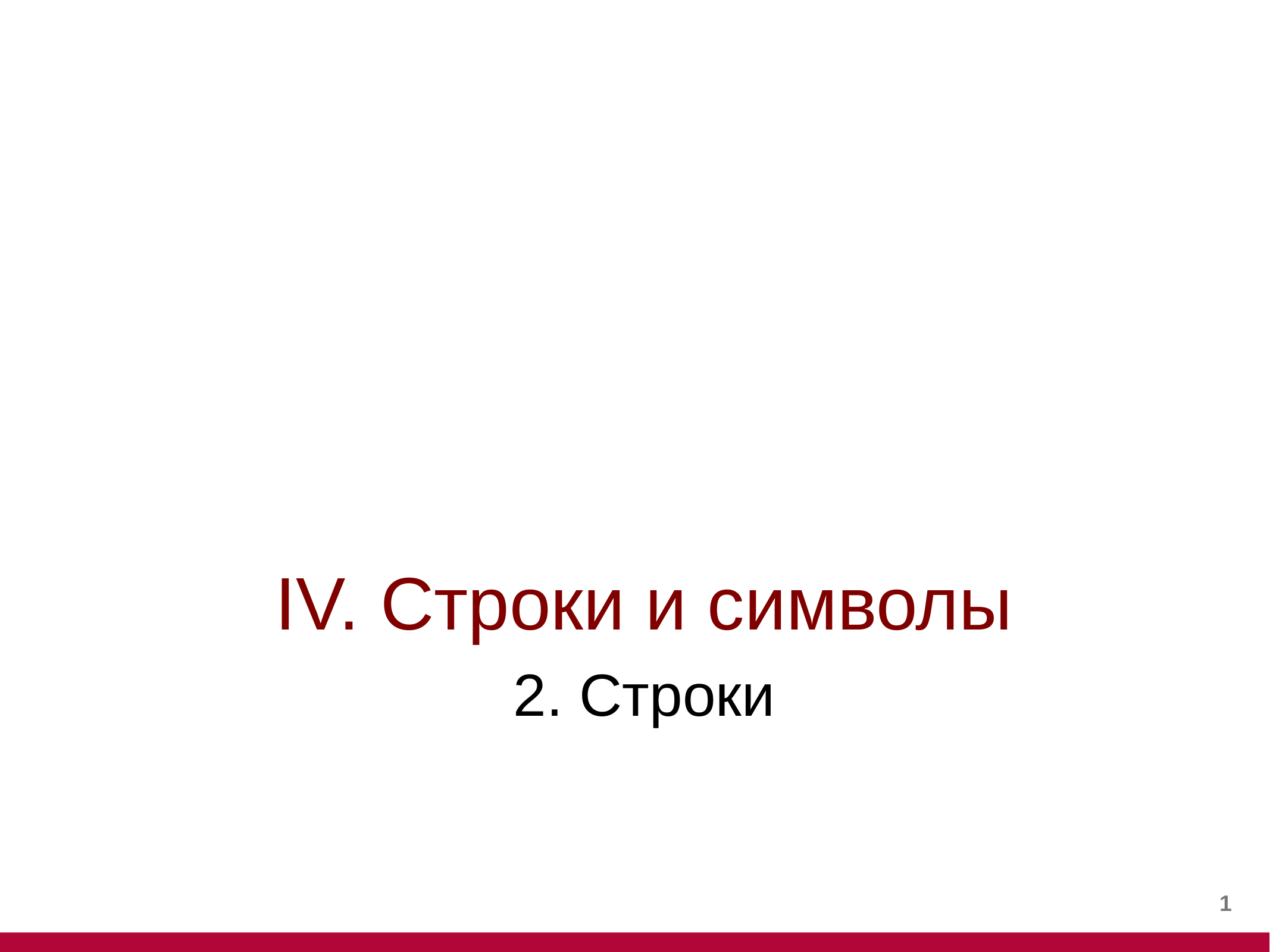

#
IV. Строки и символы
2. Строки
1